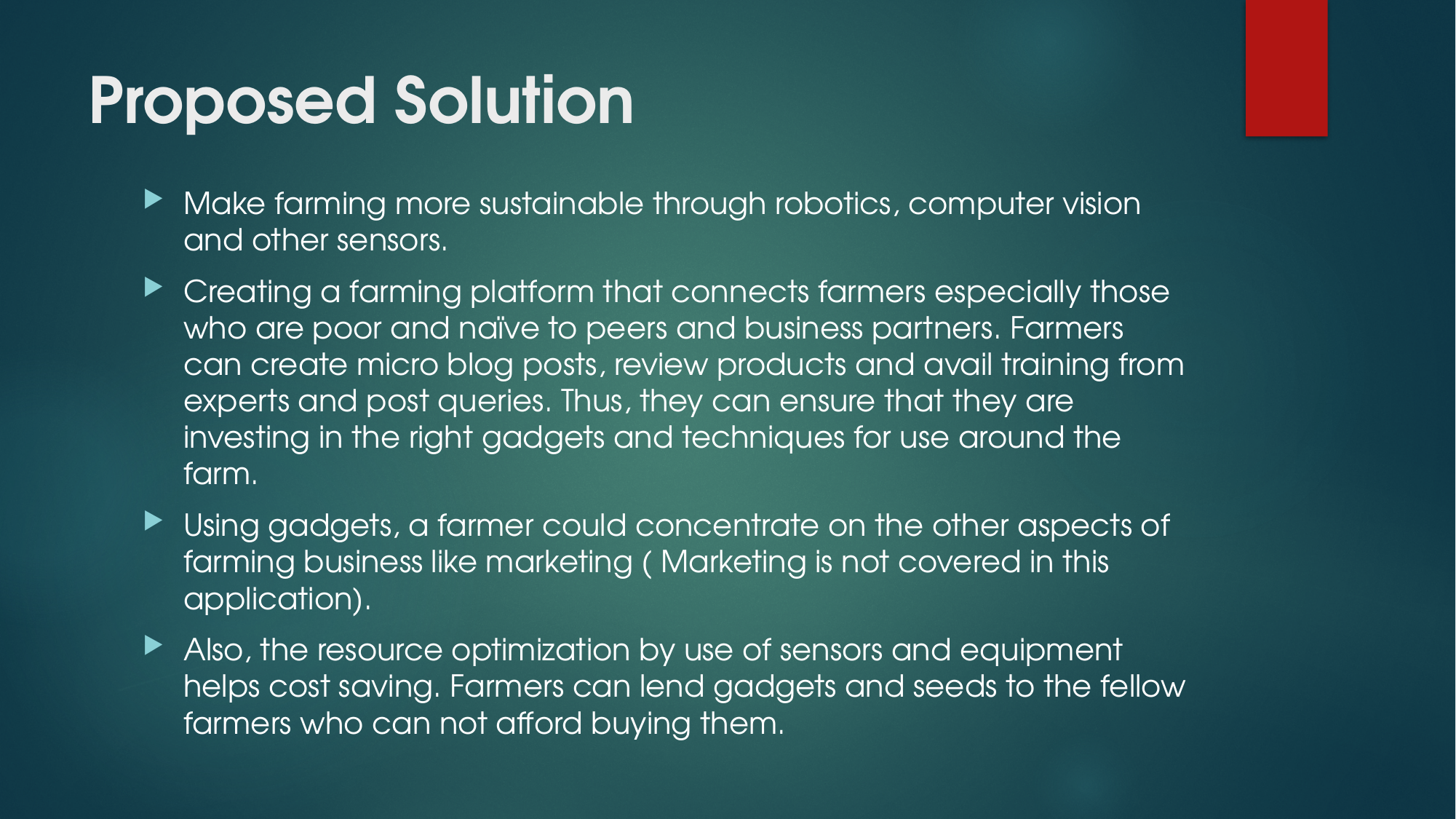

# Proposed Solution
Make farming more sustainable through robotics, computer vision and other sensors.
Creating a farming platform that connects farmers especially those who are poor and naïve to peers and business partners. Farmers can create micro blog posts, review products and avail training from experts and post queries. Thus, they can ensure that they are investing in the right gadgets and techniques for use around the farm.
Using gadgets, a farmer could concentrate on the other aspects of farming business like marketing ( Marketing is not covered in this application).
Also, the resource optimization by use of sensors and equipment helps cost saving. Farmers can lend gadgets and seeds to the fellow farmers who can not afford buying them.